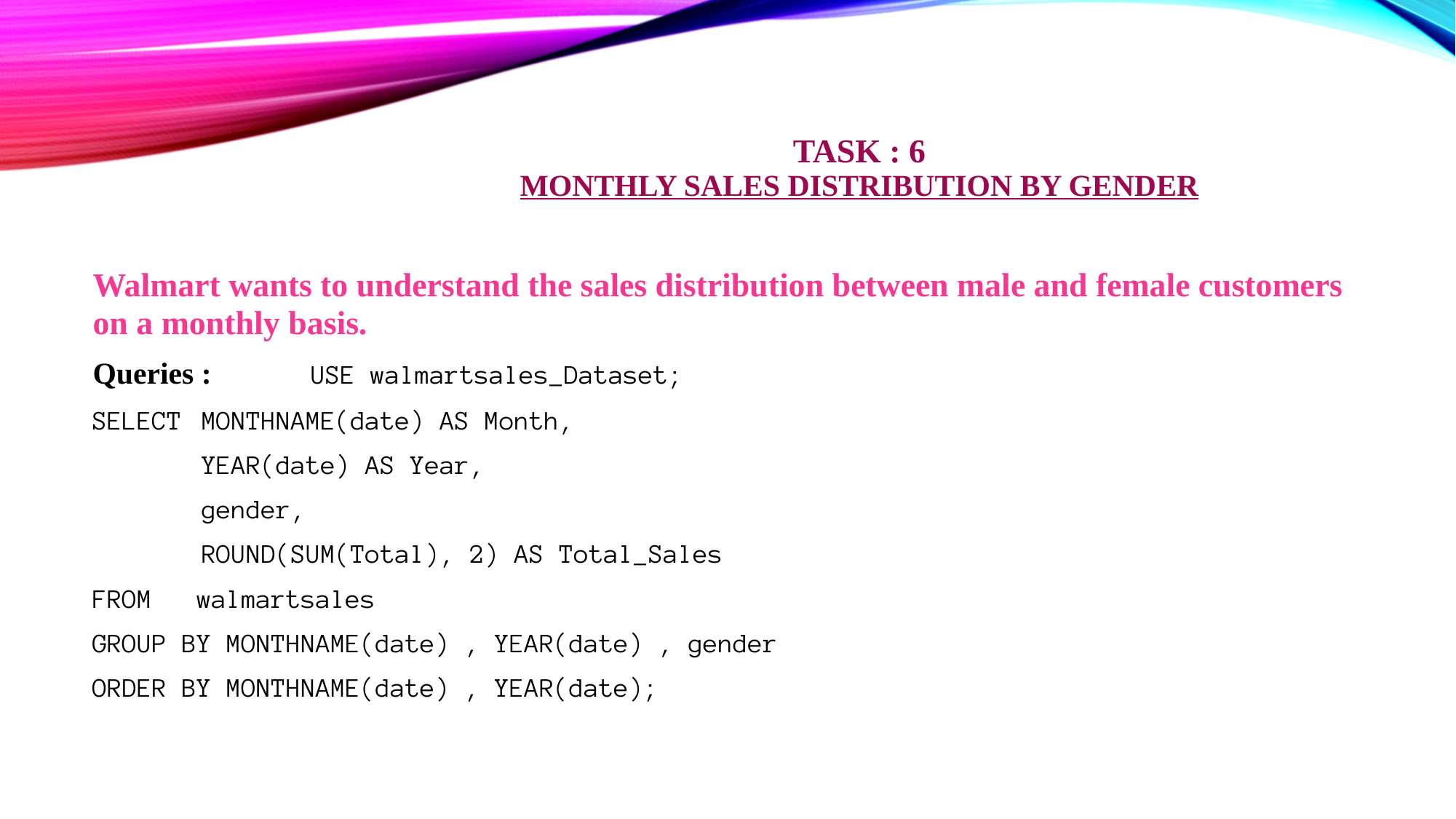

# Task : 6 Monthly Sales Distribution by Gender
Walmart wants to understand the sales distribution between male and female customers on a monthly basis.
Queries : 	USE walmartsales_Dataset;
SELECT	MONTHNAME(date) AS Month,
	YEAR(date) AS Year,
	gender,
	ROUND(SUM(Total), 2) AS Total_Sales
FROM   walmartsales
GROUP BY MONTHNAME(date) , YEAR(date) , gender
ORDER BY MONTHNAME(date) , YEAR(date);